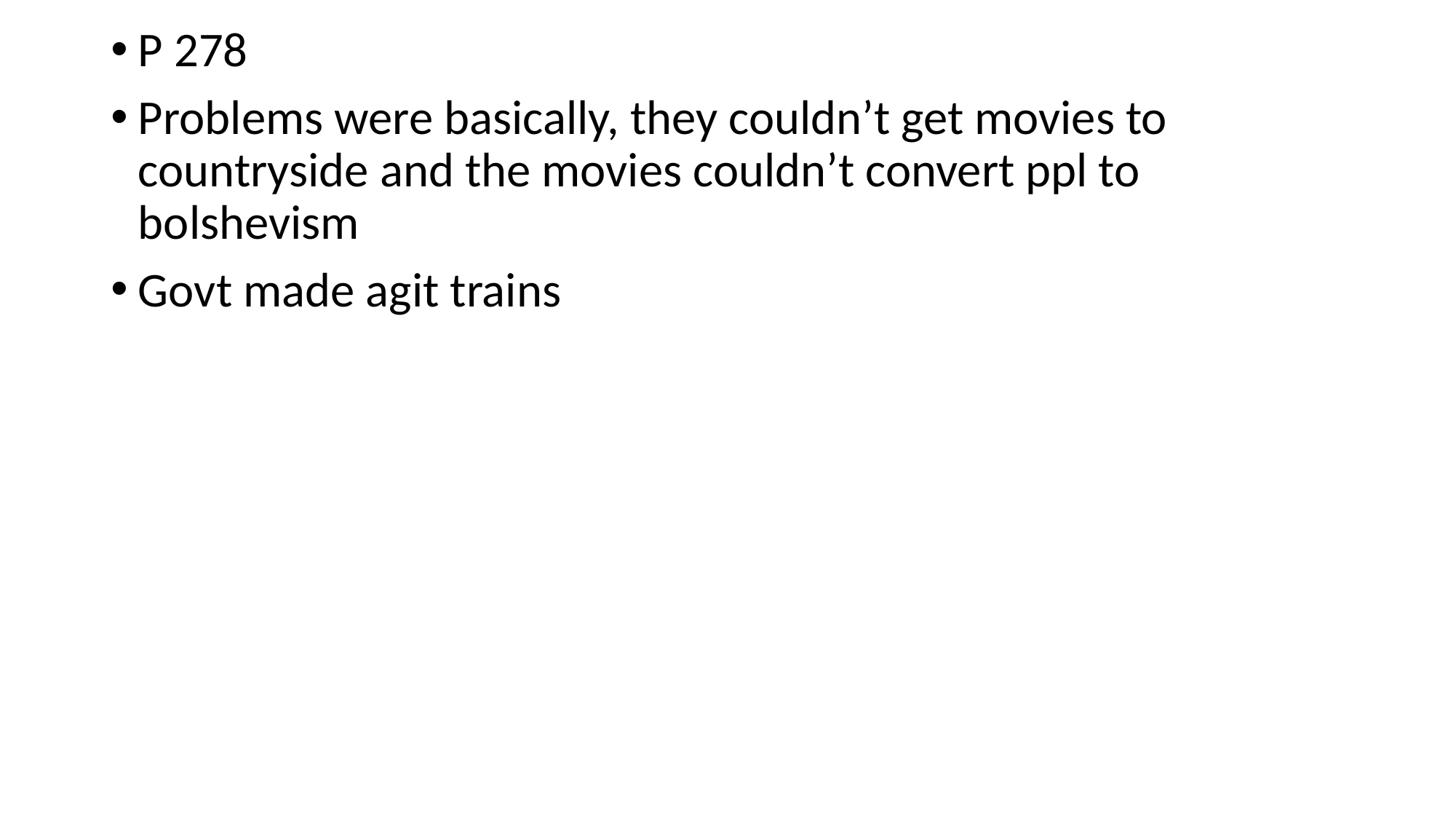

P 278
Problems were basically, they couldn’t get movies to countryside and the movies couldn’t convert ppl to bolshevism
Govt made agit trains